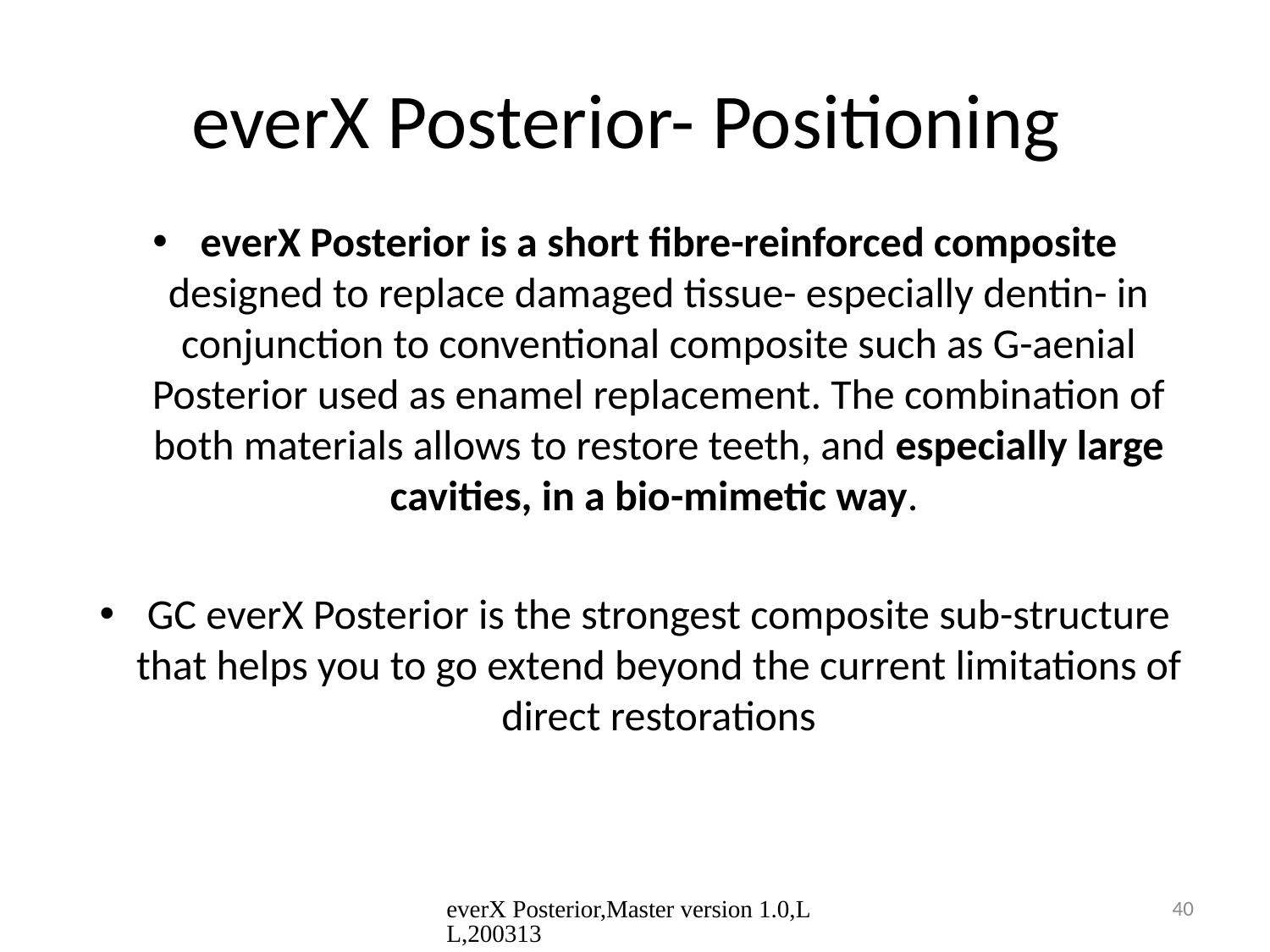

# everX Posterior- Positioning
everX Posterior is a short fibre-reinforced composite designed to replace damaged tissue- especially dentin- in conjunction to conventional composite such as G-aenial Posterior used as enamel replacement. The combination of both materials allows to restore teeth, and especially large cavities, in a bio-mimetic way.

GC everX Posterior is the strongest composite sub-structure that helps you to go extend beyond the current limitations of direct restorations

everX Posterior,Master version 1.0,LL,200313
40